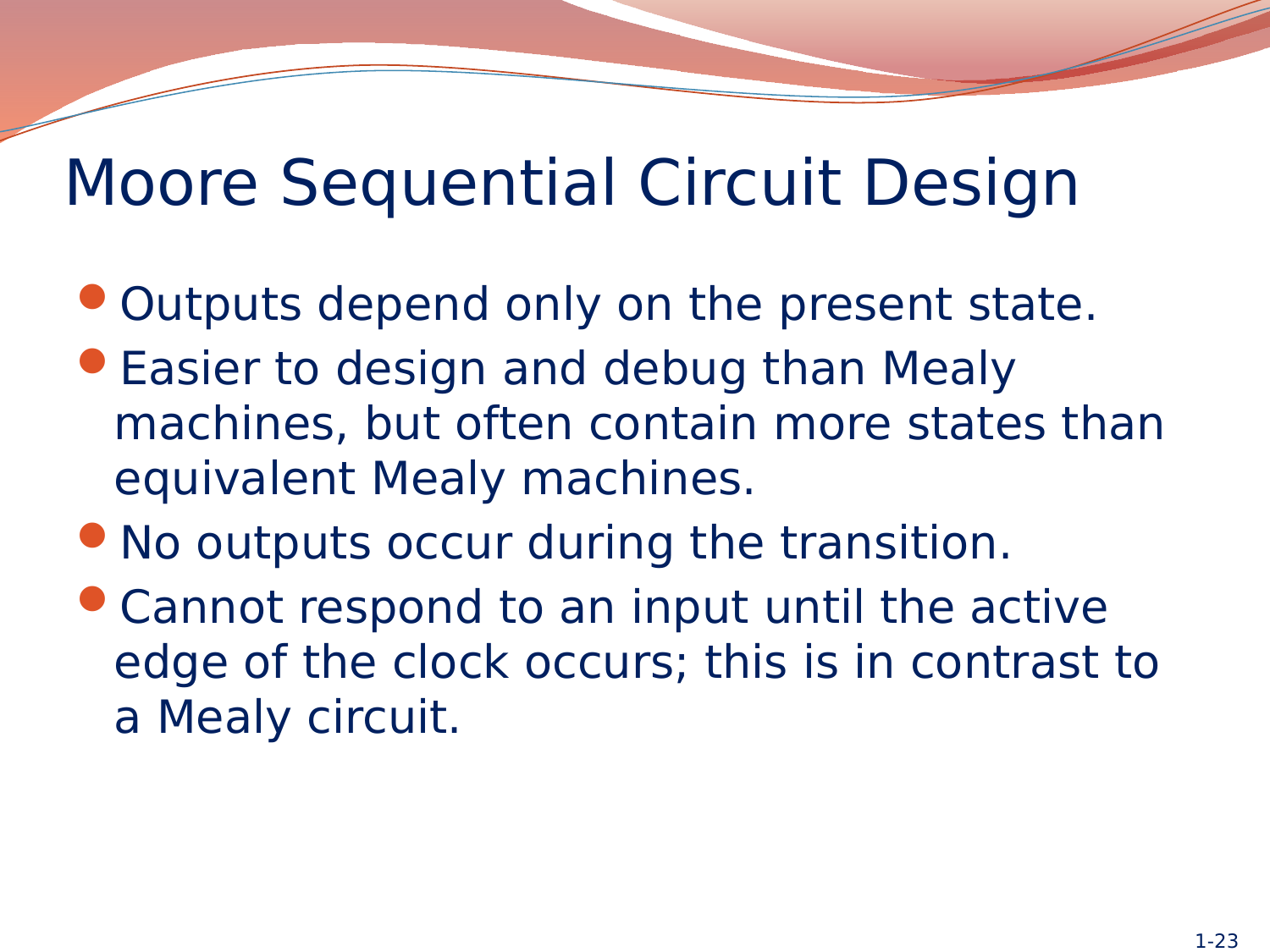

# Moore Sequential Circuit Design
Outputs depend only on the present state.
Easier to design and debug than Mealy machines, but often contain more states than equivalent Mealy machines.
No outputs occur during the transition.
Cannot respond to an input until the active edge of the clock occurs; this is in contrast to a Mealy circuit.
1-23